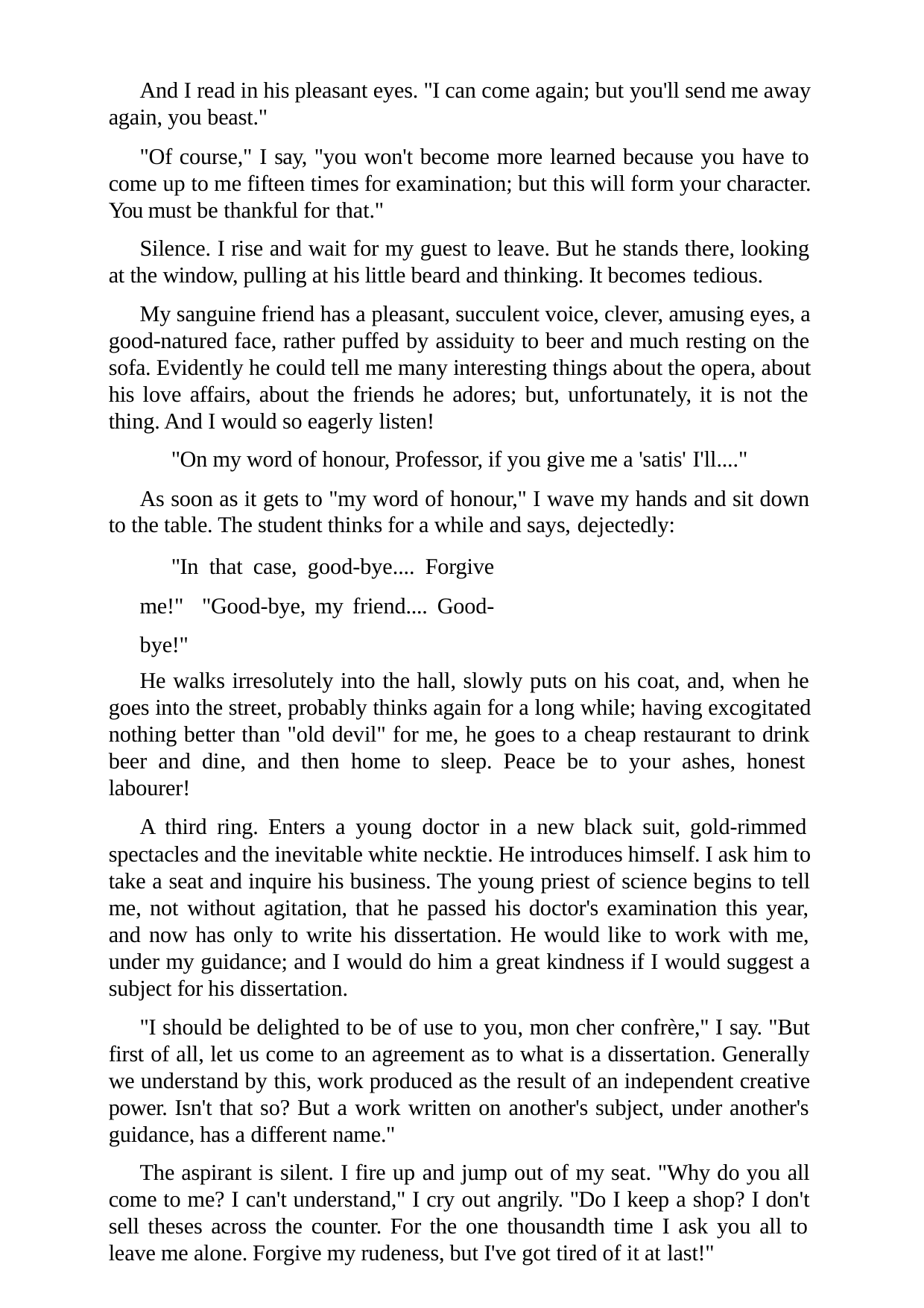

And I read in his pleasant eyes. "I can come again; but you'll send me away  again, you beast."
"Of course," I say, "you won't become more learned because you have to  come up to me fifteen times for examination; but this will form your character.  You must be thankful for that."
Silence. I rise and wait for my guest to leave. But he stands there, looking  at the window, pulling at his little beard and thinking. It becomes tedious.
My sanguine friend has a pleasant, succulent voice, clever, amusing eyes, a  good-natured face, rather puffed by assiduity to beer and much resting on the  sofa. Evidently he could tell me many interesting things about the opera, about  his love affairs, about the friends he adores; but, unfortunately, it is not the  thing. And I would so eagerly listen!
"On my word of honour, Professor, if you give me a 'satis' I'll...."
As soon as it gets to "my word of honour," I wave my hands and sit down  to the table. The student thinks for a while and says, dejectedly:
"In that case, good-bye.... Forgive me!"  "Good-bye, my friend.... Good-bye!"
He walks irresolutely into the hall, slowly puts on his coat, and, when he  goes into the street, probably thinks again for a long while; having excogitated  nothing better than "old devil" for me, he goes to a cheap restaurant to drink  beer and dine, and then home to sleep. Peace be to your ashes, honest  labourer!
A third ring. Enters a young doctor in a new black suit, gold-rimmed  spectacles and the inevitable white necktie. He introduces himself. I ask him to  take a seat and inquire his business. The young priest of science begins to tell  me, not without agitation, that he passed his doctor's examination this year,  and now has only to write his dissertation. He would like to work with me,  under my guidance; and I would do him a great kindness if I would suggest a  subject for his dissertation.
"I should be delighted to be of use to you, mon cher confrère," I say. "But  first of all, let us come to an agreement as to what is a dissertation. Generally  we understand by this, work produced as the result of an independent creative  power. Isn't that so? But a work written on another's subject, under another's  guidance, has a different name."
The aspirant is silent. I fire up and jump out of my seat. "Why do you all  come to me? I can't understand," I cry out angrily. "Do I keep a shop? I don't  sell theses across the counter. For the one thousandth time I ask you all to  leave me alone. Forgive my rudeness, but I've got tired of it at last!"